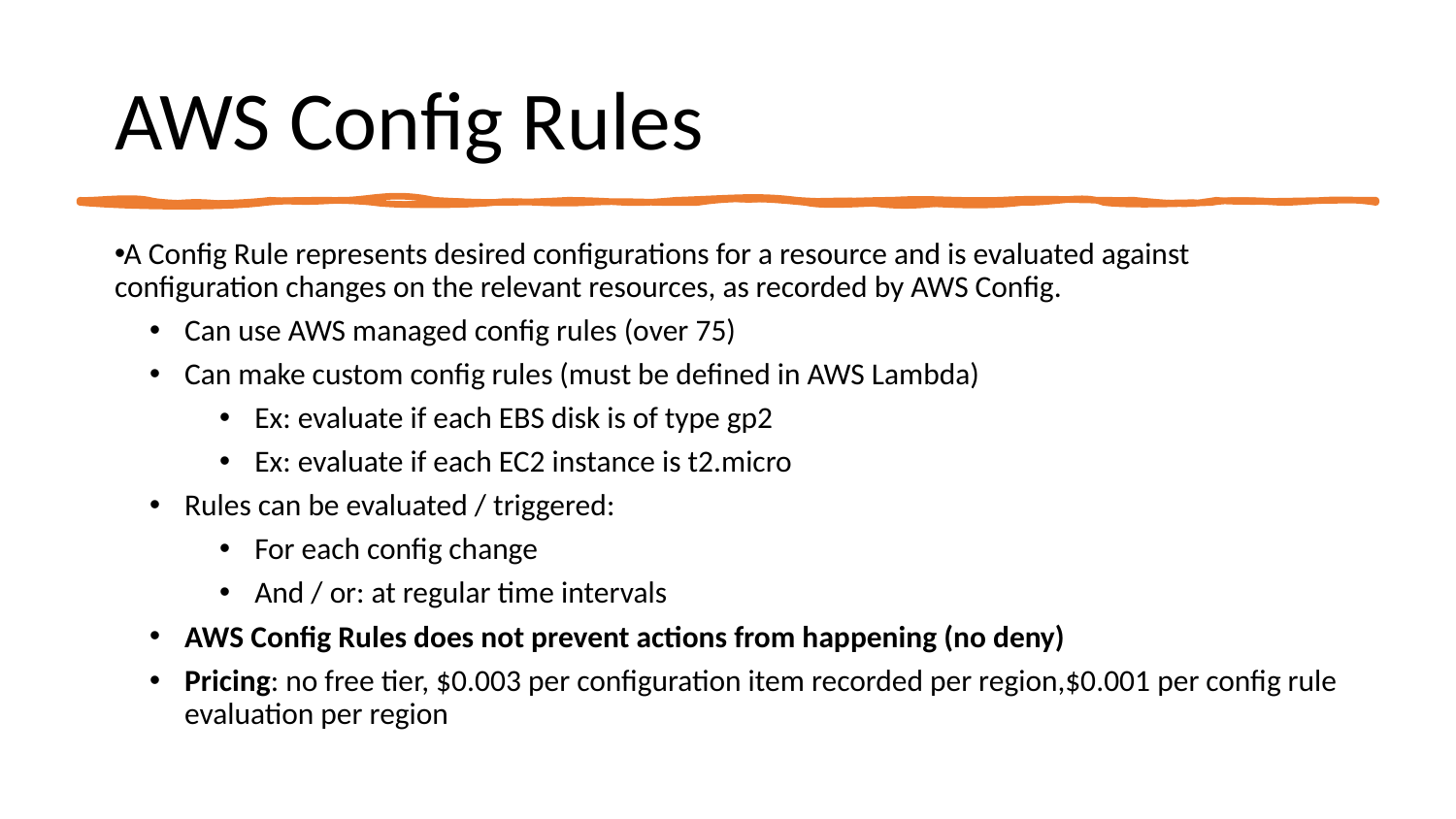

# AWS Config Rules

A Config Rule represents desired configurations for a resource and is evaluated against configuration changes on the relevant resources, as recorded by AWS Config.
Can use AWS managed config rules (over 75)
Can make custom config rules (must be defined in AWS Lambda)
Ex: evaluate if each EBS disk is of type gp2
Ex: evaluate if each EC2 instance is t2.micro
Rules can be evaluated / triggered:
For each config change
And / or: at regular time intervals
AWS Config Rules does not prevent actions from happening (no deny)
Pricing: no free tier, $0.003 per configuration item recorded per region,$0.001 per config rule evaluation per region